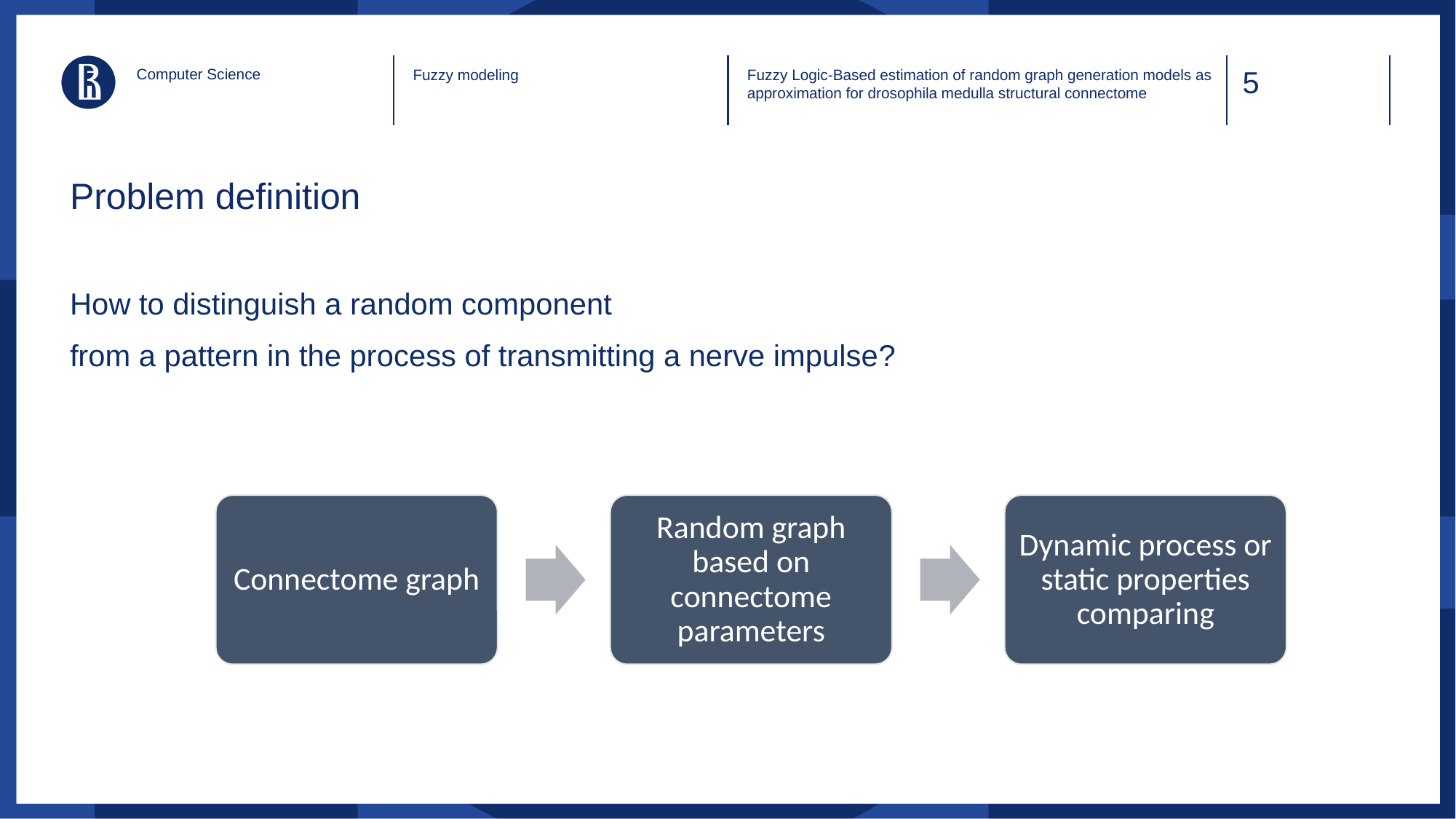

Computer Science
Fuzzy modeling
Fuzzy Logic-Based estimation of random graph generation models as approximation for drosophila medulla structural connectome

# Problem definition
How to distinguish a random component
from a pattern in the process of transmitting a nerve impulse?
Connectome graph

Random graph based on connectome parameters

Dynamic process or static properties comparing